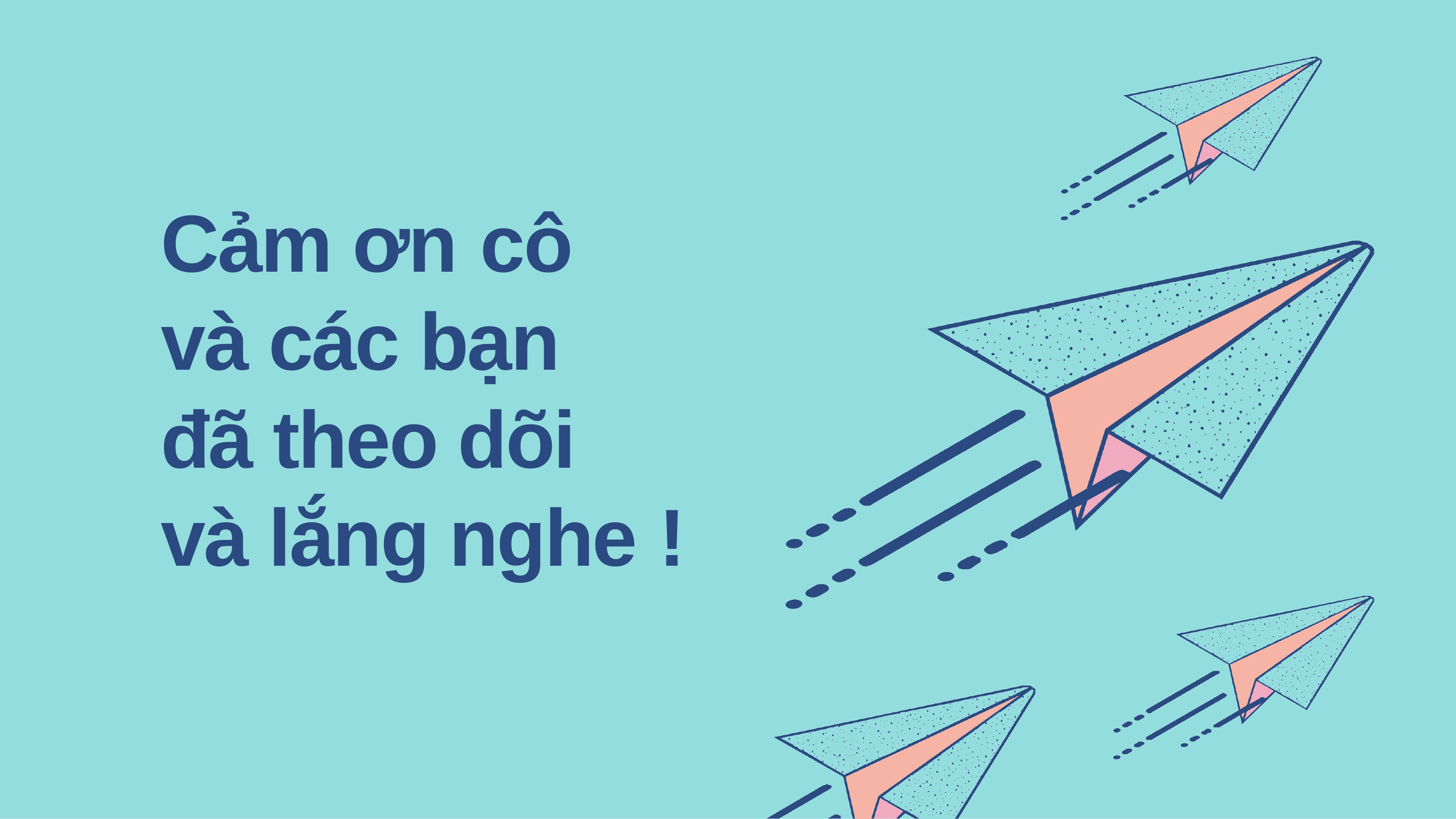

Cảm ơn cô
và các bạn
đã theo dõi
và lắng nghe !